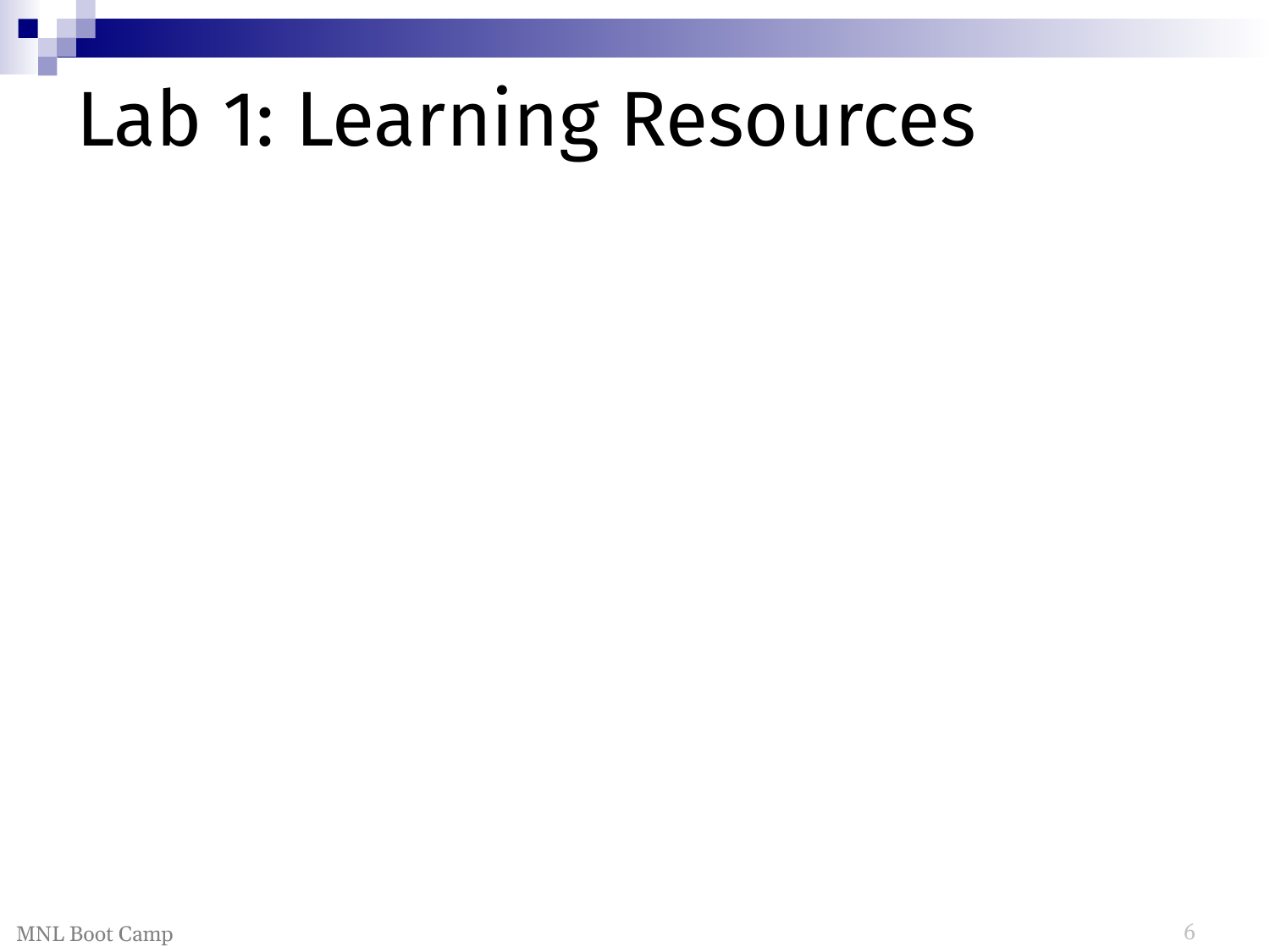

# Lab 1: Learning Resources

MNL Boot Camp
6